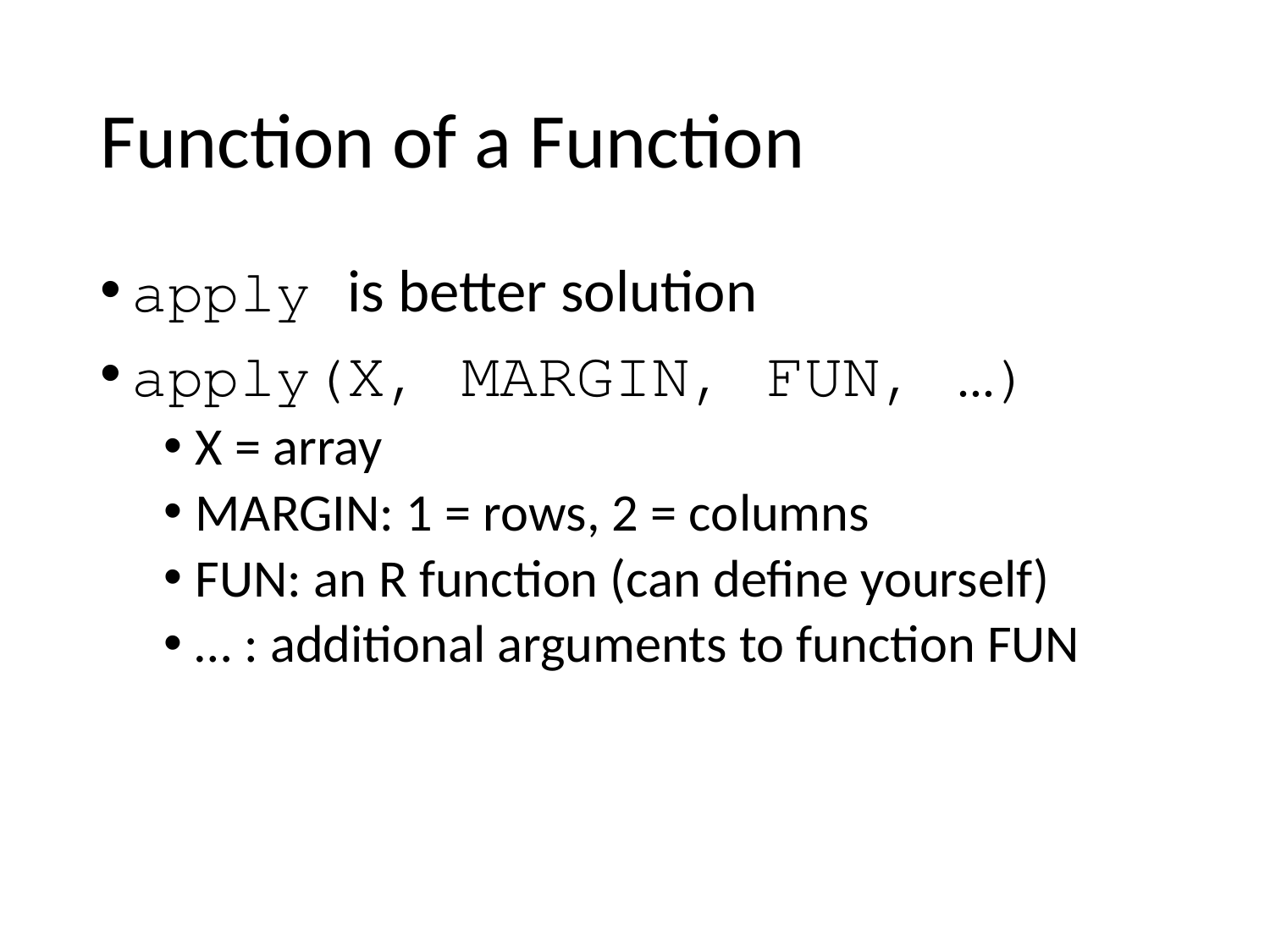

# Function of a Function
apply is better solution
apply(X, MARGIN, FUN, …)
X = array
MARGIN: 1 = rows, 2 = columns
FUN: an R function (can define yourself)
… : additional arguments to function FUN